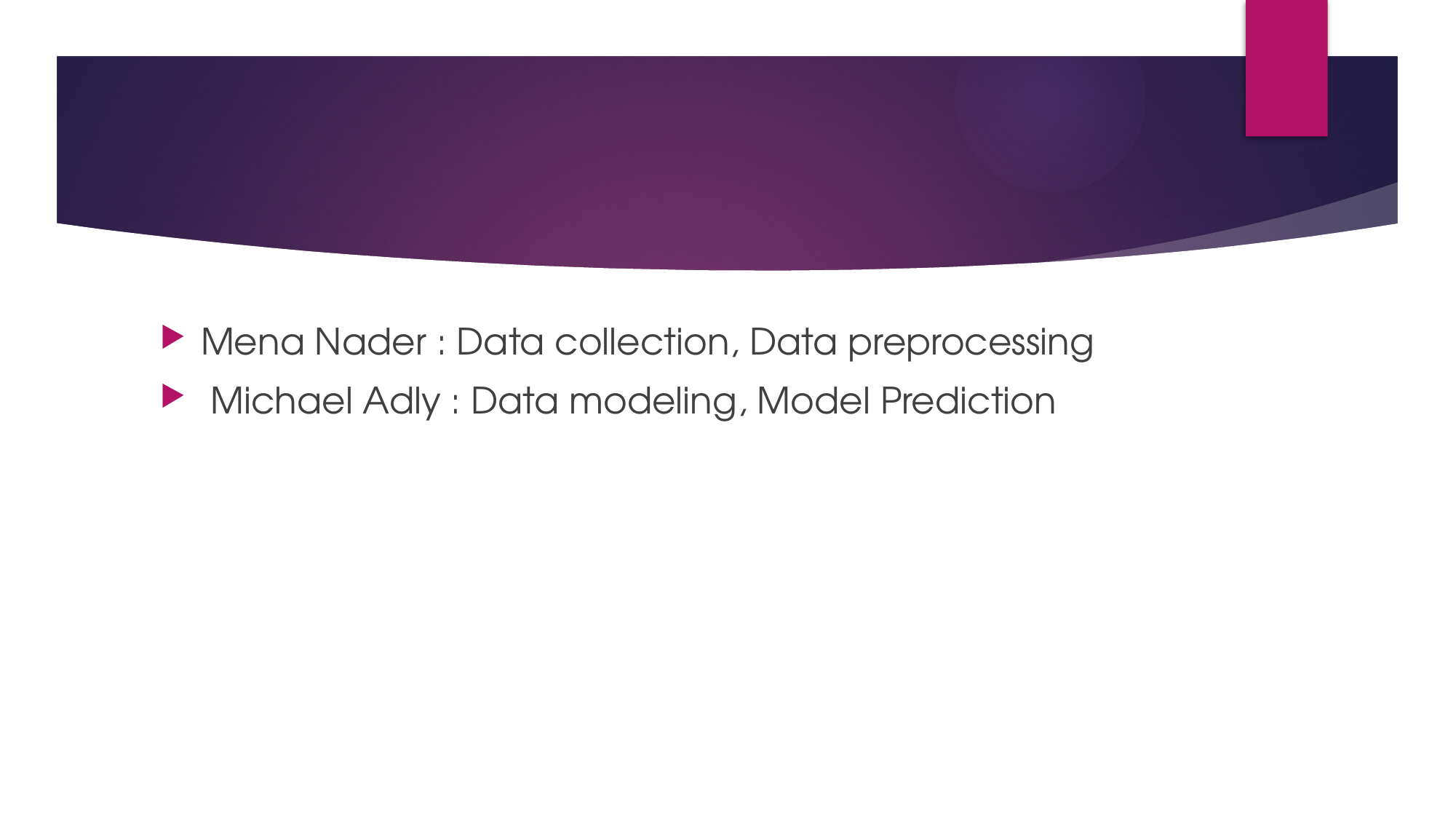

#
Mena Nader : Data collection, Data preprocessing
 Michael Adly : Data modeling, Model Prediction